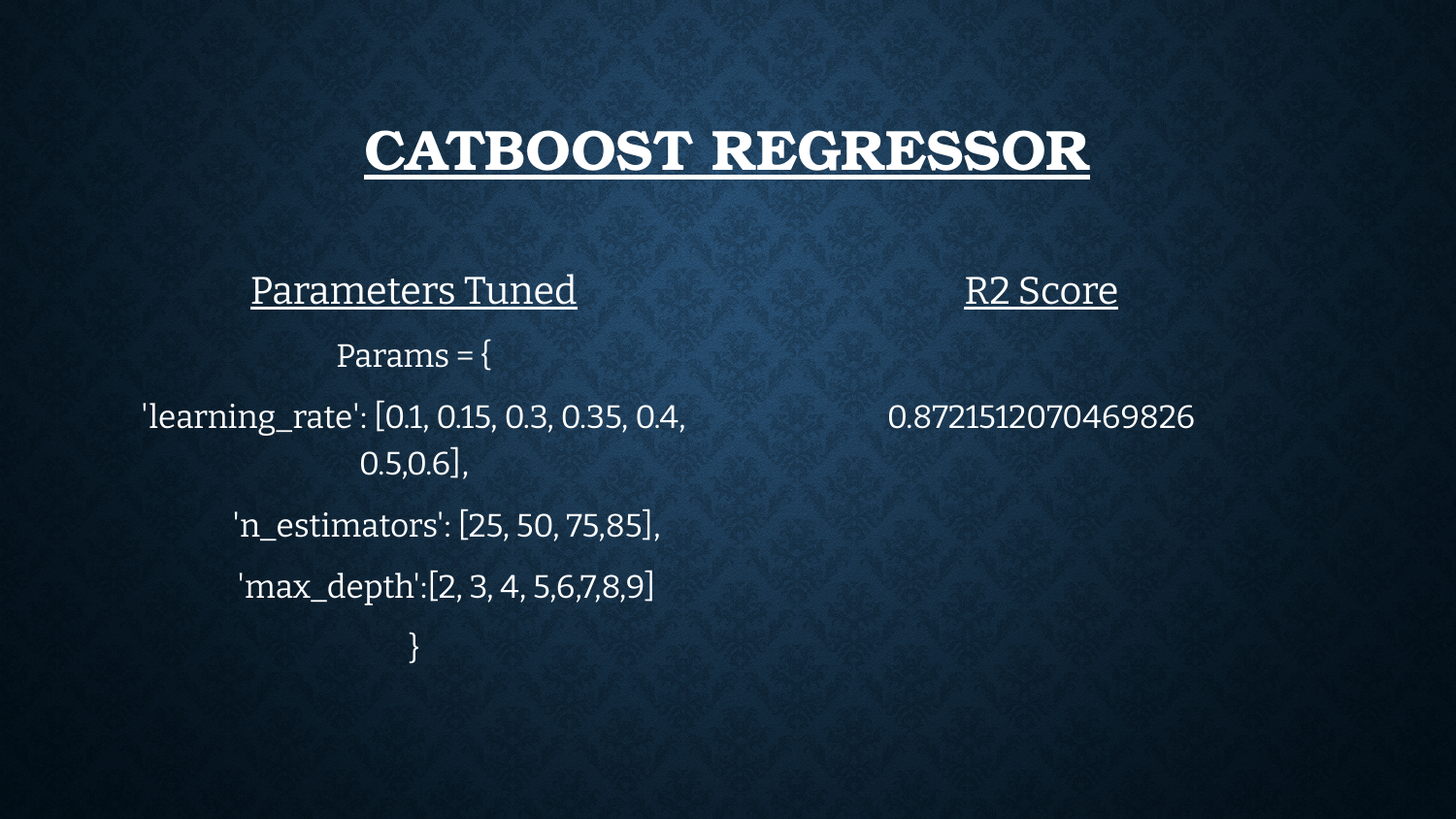

# CAtBoost Regressor
Parameters Tuned
Params = {
'learning_rate': [0.1, 0.15, 0.3, 0.35, 0.4, 0.5,0.6],
          'n_estimators': [25, 50, 75,85],
          'max_depth':[2, 3, 4, 5,6,7,8,9]
}
R2 Score

0.8721512070469826